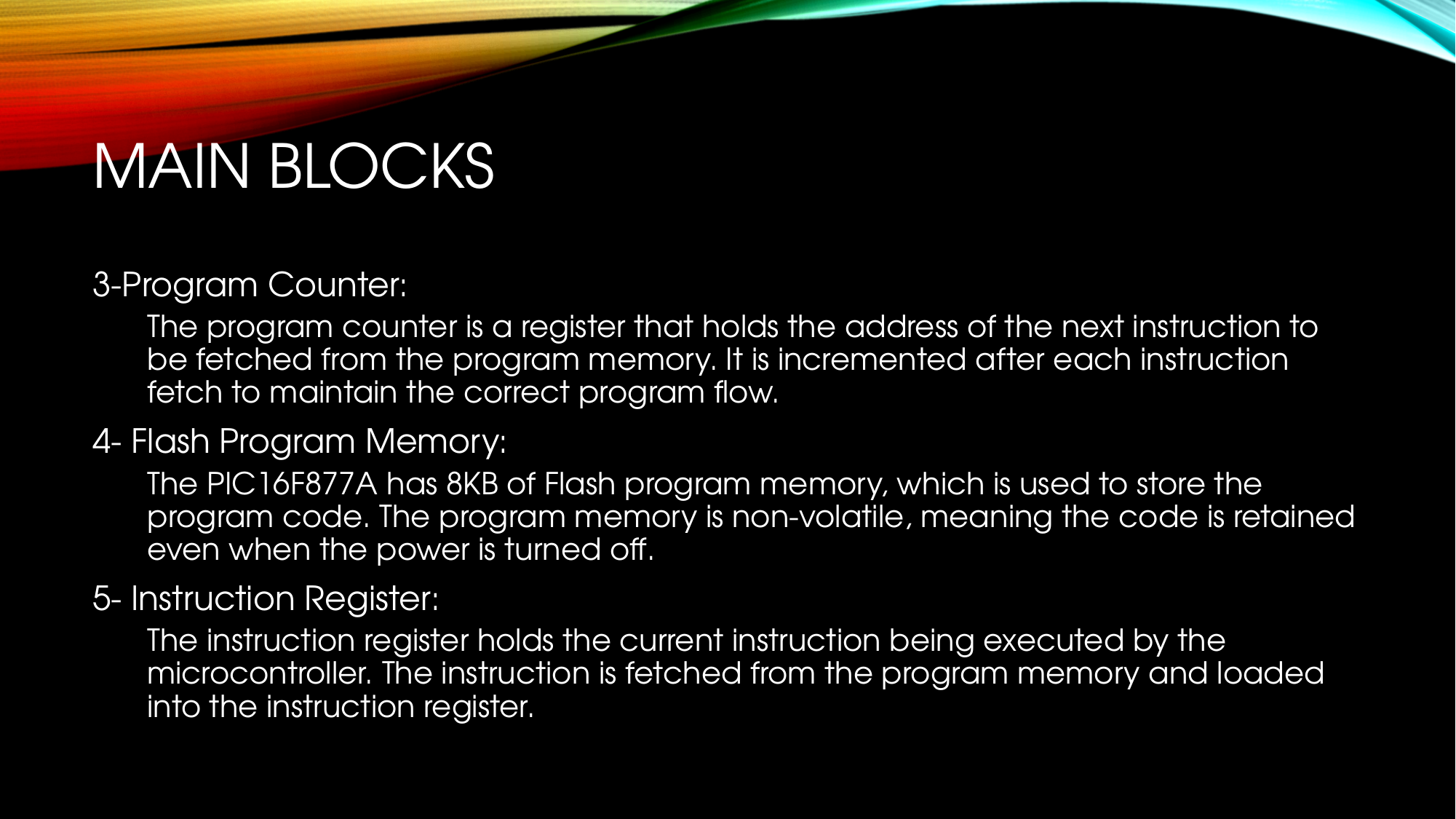

# Main blocks
3-Program Counter:
The program counter is a register that holds the address of the next instruction to be fetched from the program memory. It is incremented after each instruction fetch to maintain the correct program flow.
4- Flash Program Memory:
The PIC16F877A has 8KB of Flash program memory, which is used to store the program code. The program memory is non-volatile, meaning the code is retained even when the power is turned off.
5- Instruction Register:
The instruction register holds the current instruction being executed by the microcontroller. The instruction is fetched from the program memory and loaded into the instruction register.